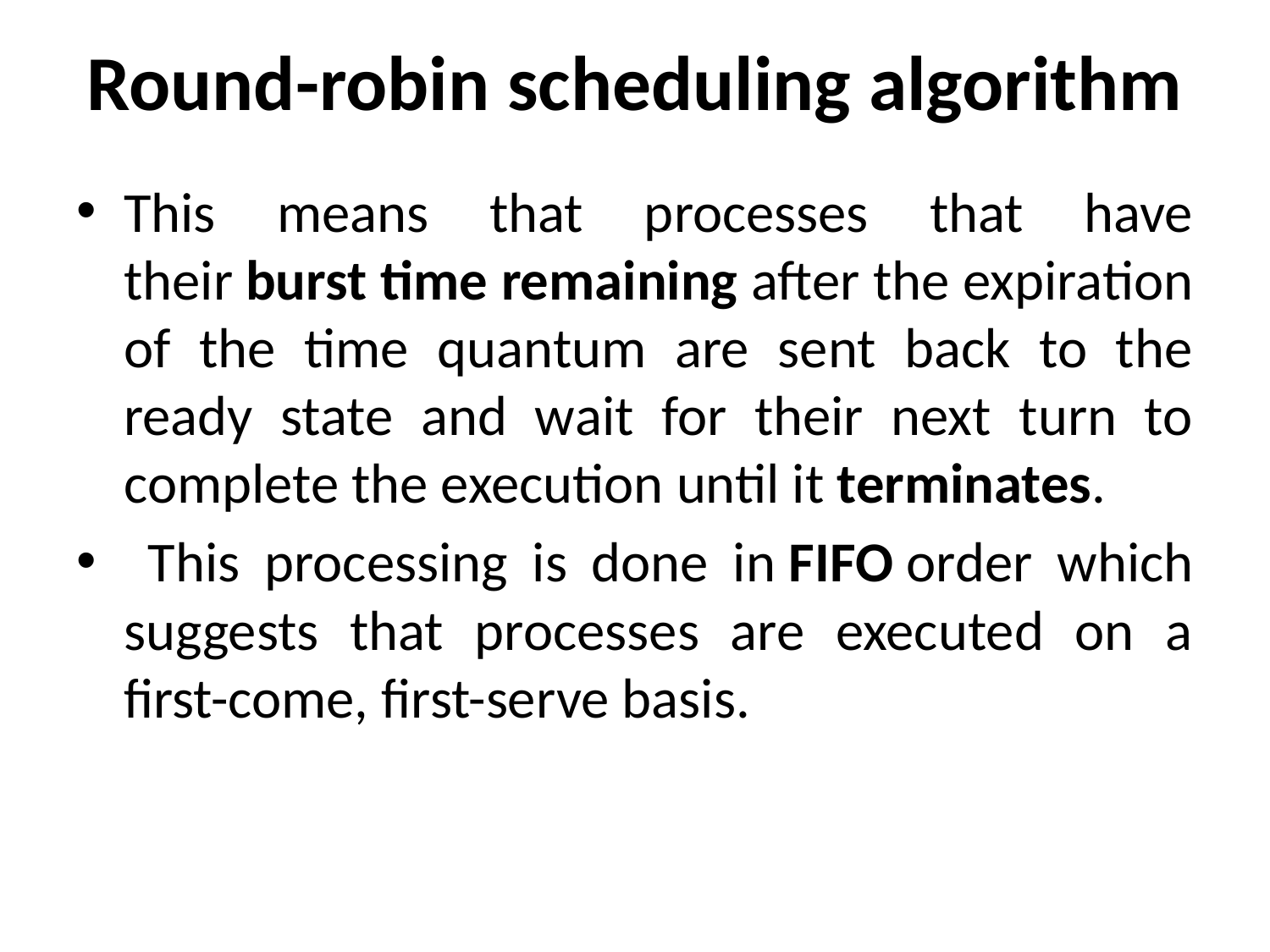

# Round-robin scheduling algorithm
This means that processes that have their burst time remaining after the expiration of the time quantum are sent back to the ready state and wait for their next turn to complete the execution until it terminates.
 This processing is done in FIFO order which suggests that processes are executed on a first-come, first-serve basis.